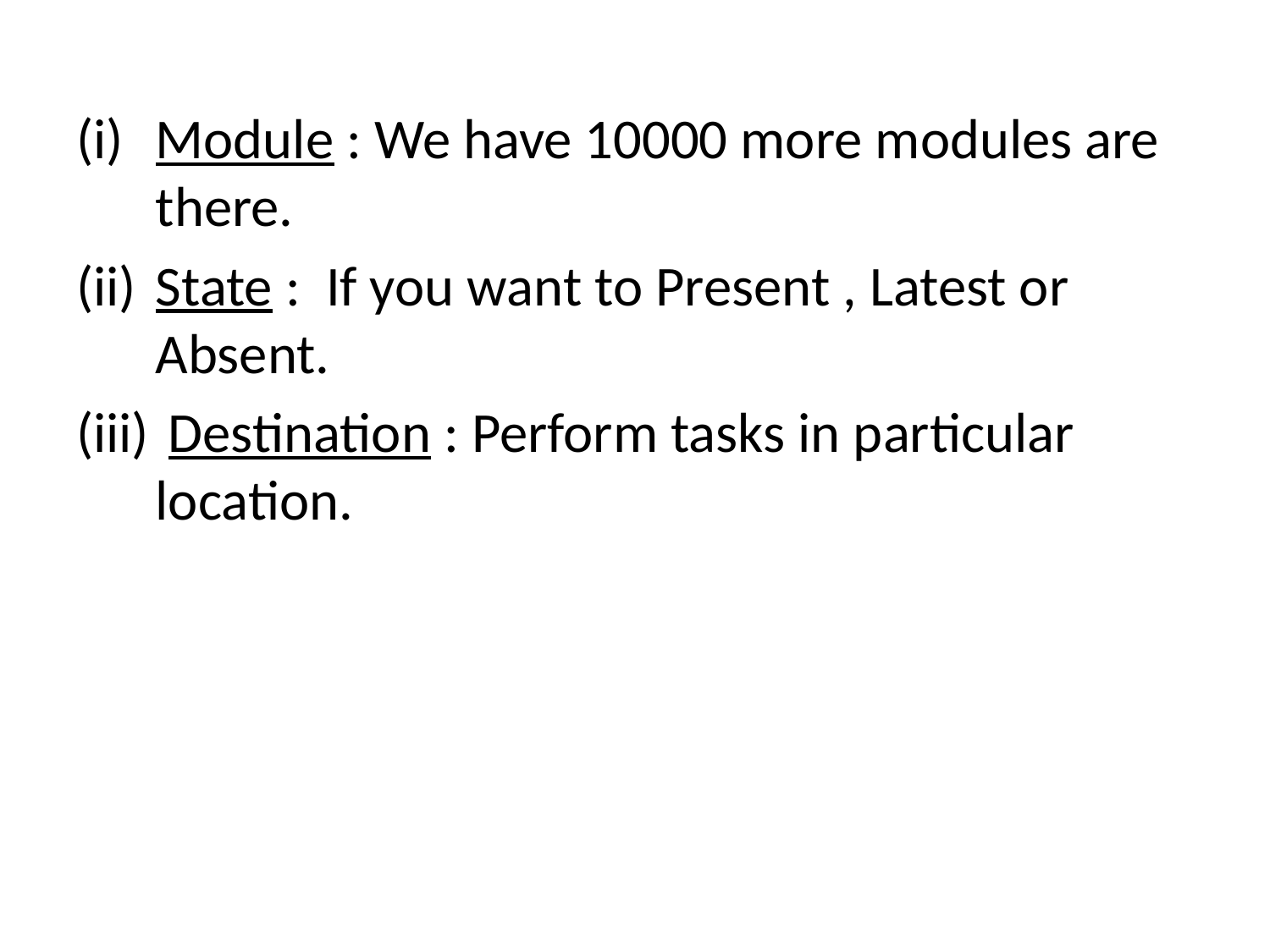

Module : We have 10000 more modules are there.
State :  If you want to Present , Latest or Absent.
 Destination : Perform tasks in particular location.